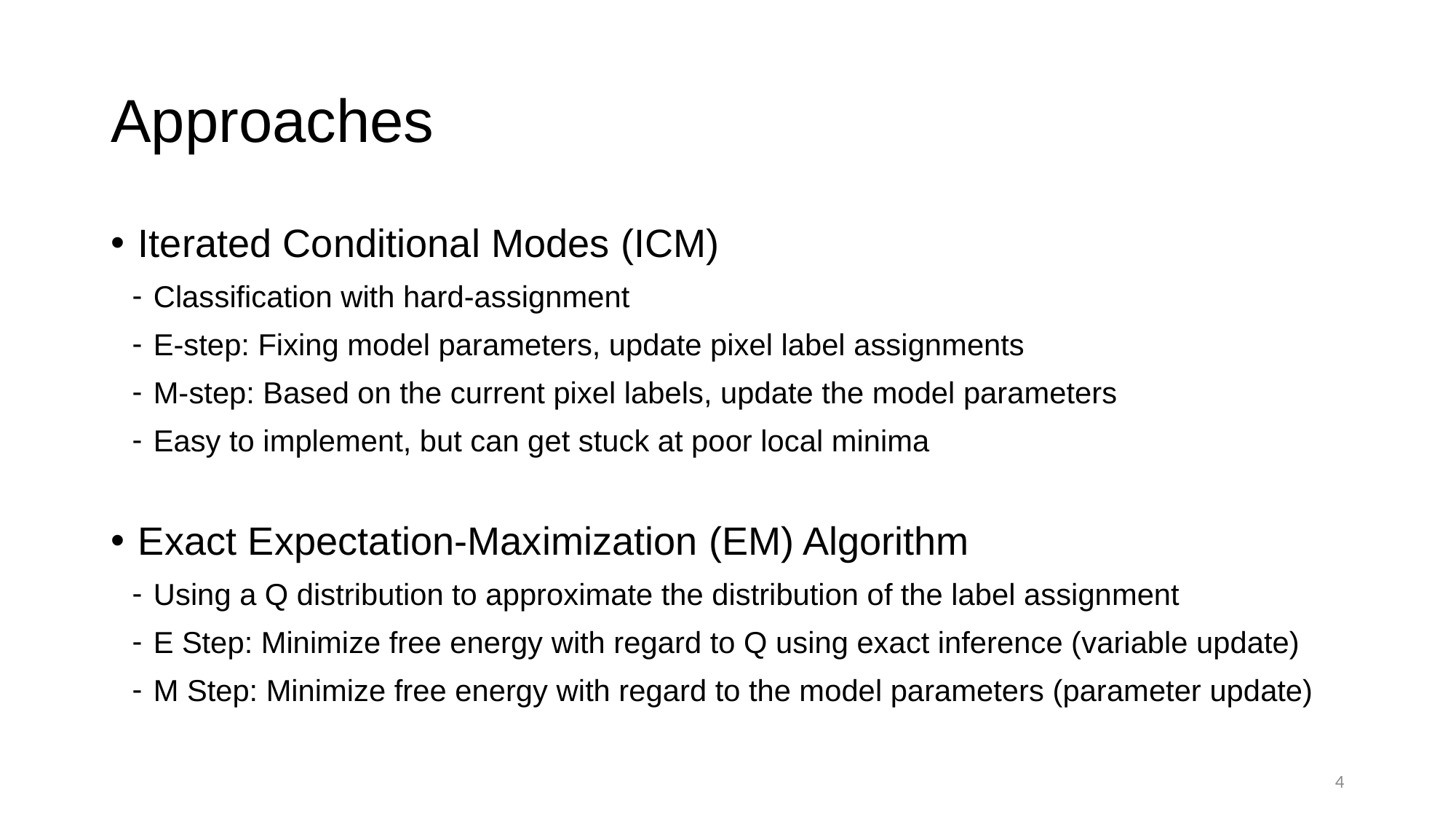

# Approaches
Iterated Conditional Modes (ICM)
Classification with hard-assignment
E-step: Fixing model parameters, update pixel label assignments
M-step: Based on the current pixel labels, update the model parameters
Easy to implement, but can get stuck at poor local minima

Exact Expectation-Maximization (EM) Algorithm
Using a Q distribution to approximate the distribution of the label assignment
E Step: Minimize free energy with regard to Q using exact inference (variable update)
M Step: Minimize free energy with regard to the model parameters (parameter update)

4